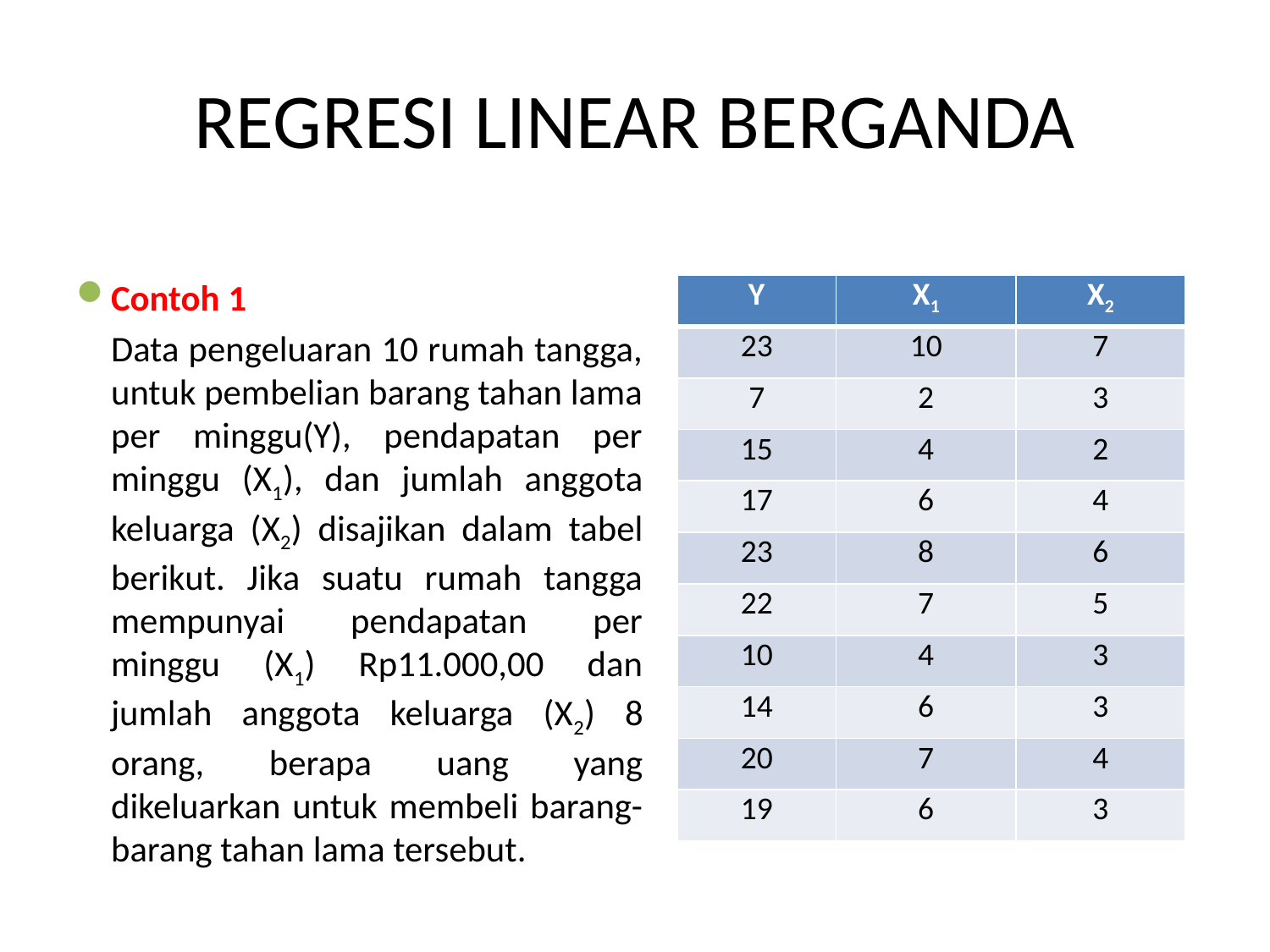

# REGRESI LINEAR BERGANDA
Contoh 1
	Data pengeluaran 10 rumah tangga, untuk pembelian barang tahan lama per minggu(Y), pendapatan per minggu (X1), dan jumlah anggota keluarga (X2) disajikan dalam tabel berikut. Jika suatu rumah tangga mempunyai pendapatan per minggu (X1) Rp11.000,00 dan jumlah anggota keluarga (X2) 8 orang, berapa uang yang dikeluarkan untuk membeli barang-barang tahan lama tersebut.
| Y | X1 | X2 |
| --- | --- | --- |
| 23 | 10 | 7 |
| 7 | 2 | 3 |
| 15 | 4 | 2 |
| 17 | 6 | 4 |
| 23 | 8 | 6 |
| 22 | 7 | 5 |
| 10 | 4 | 3 |
| 14 | 6 | 3 |
| 20 | 7 | 4 |
| 19 | 6 | 3 |